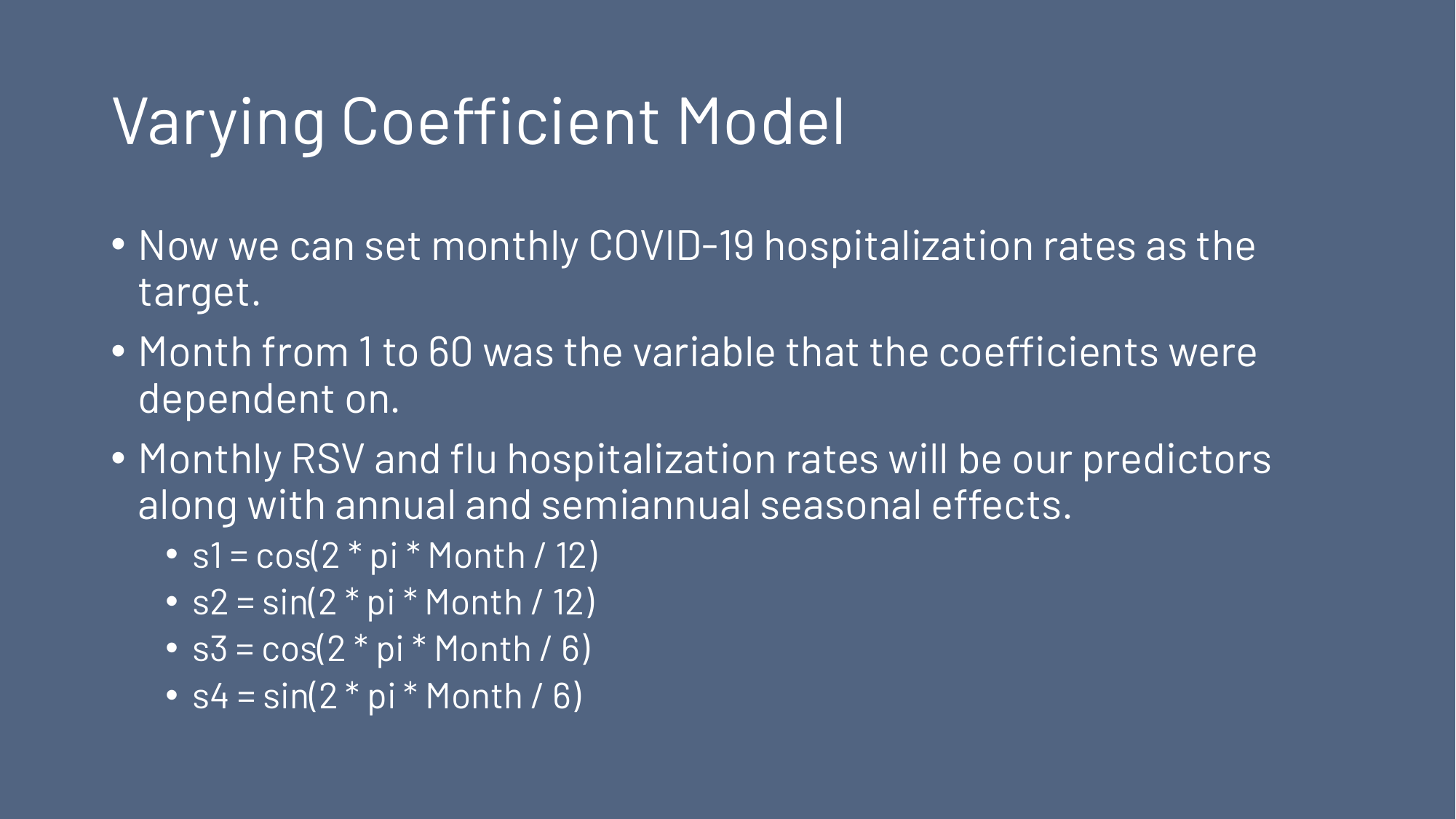

# Varying Coefficient Model
Now we can set monthly COVID-19 hospitalization rates as the target.
Month from 1 to 60 was the variable that the coefficients were dependent on.
Monthly RSV and flu hospitalization rates will be our predictors along with annual and semiannual seasonal effects.
s1 = cos(2 * pi * Month / 12)
s2 = sin(2 * pi * Month / 12)
s3 = cos(2 * pi * Month / 6)
s4 = sin(2 * pi * Month / 6)